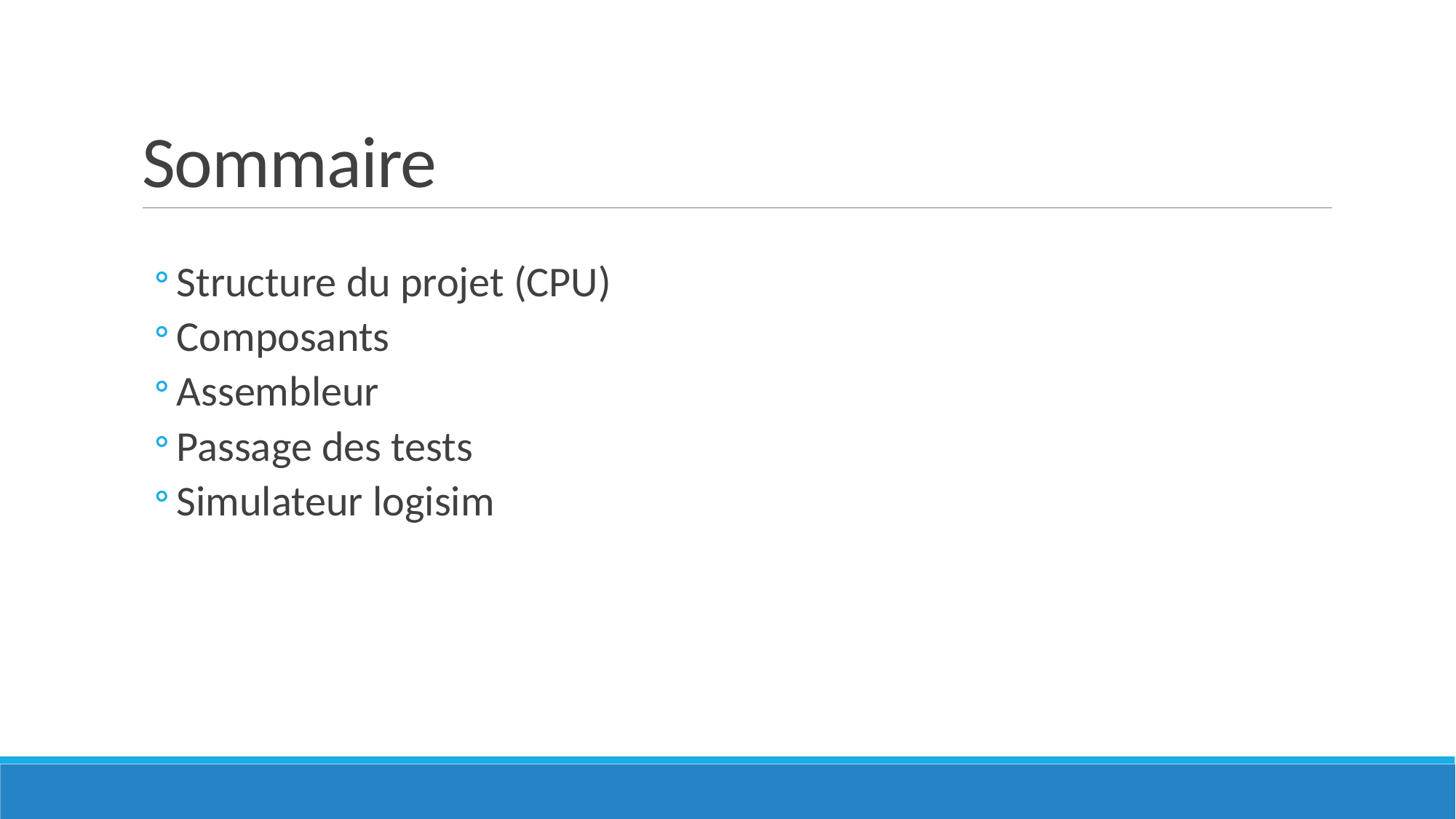

# Sommaire
Structure du projet (CPU)
Composants
Assembleur
Passage des tests
Simulateur logisim